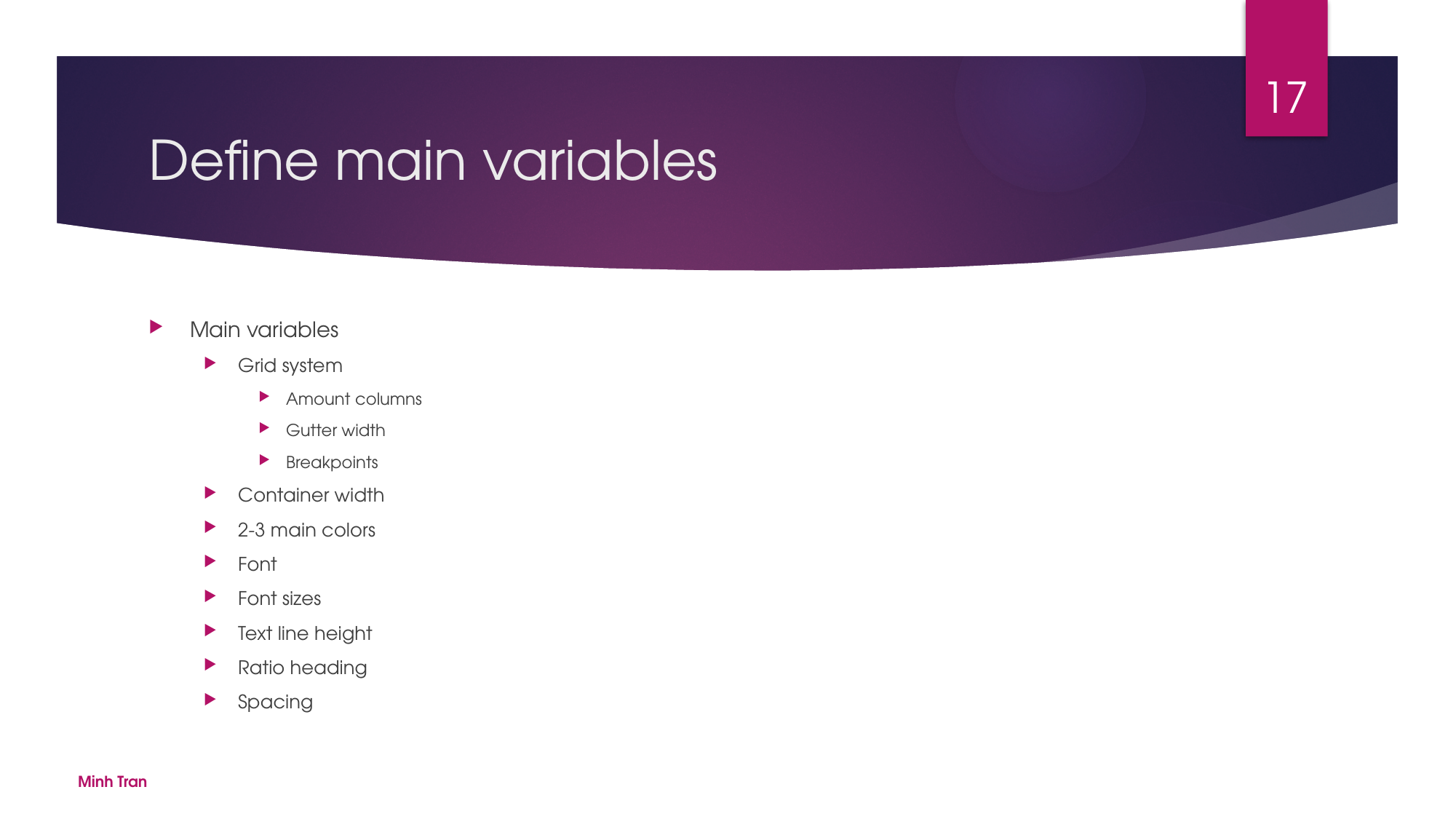

17
# Define main variables
Main variables
Grid system
Amount columns
Gutter width
Breakpoints
Container width
2-3 main colors
Font
Font sizes
Text line height
Ratio heading
Spacing

Minh Tran